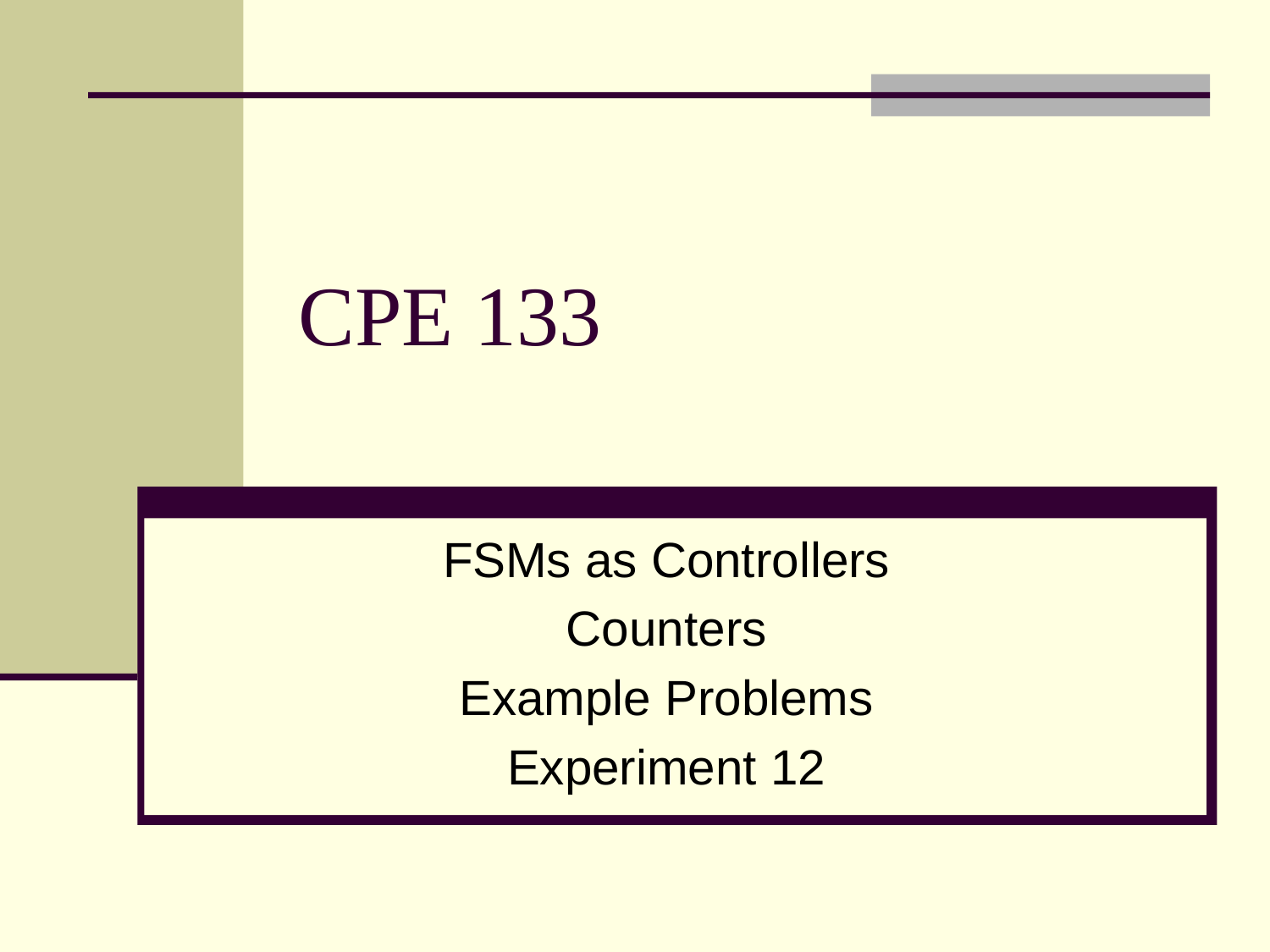

# CPE 133
FSMs as Controllers
Counters
Example Problems
Experiment 12